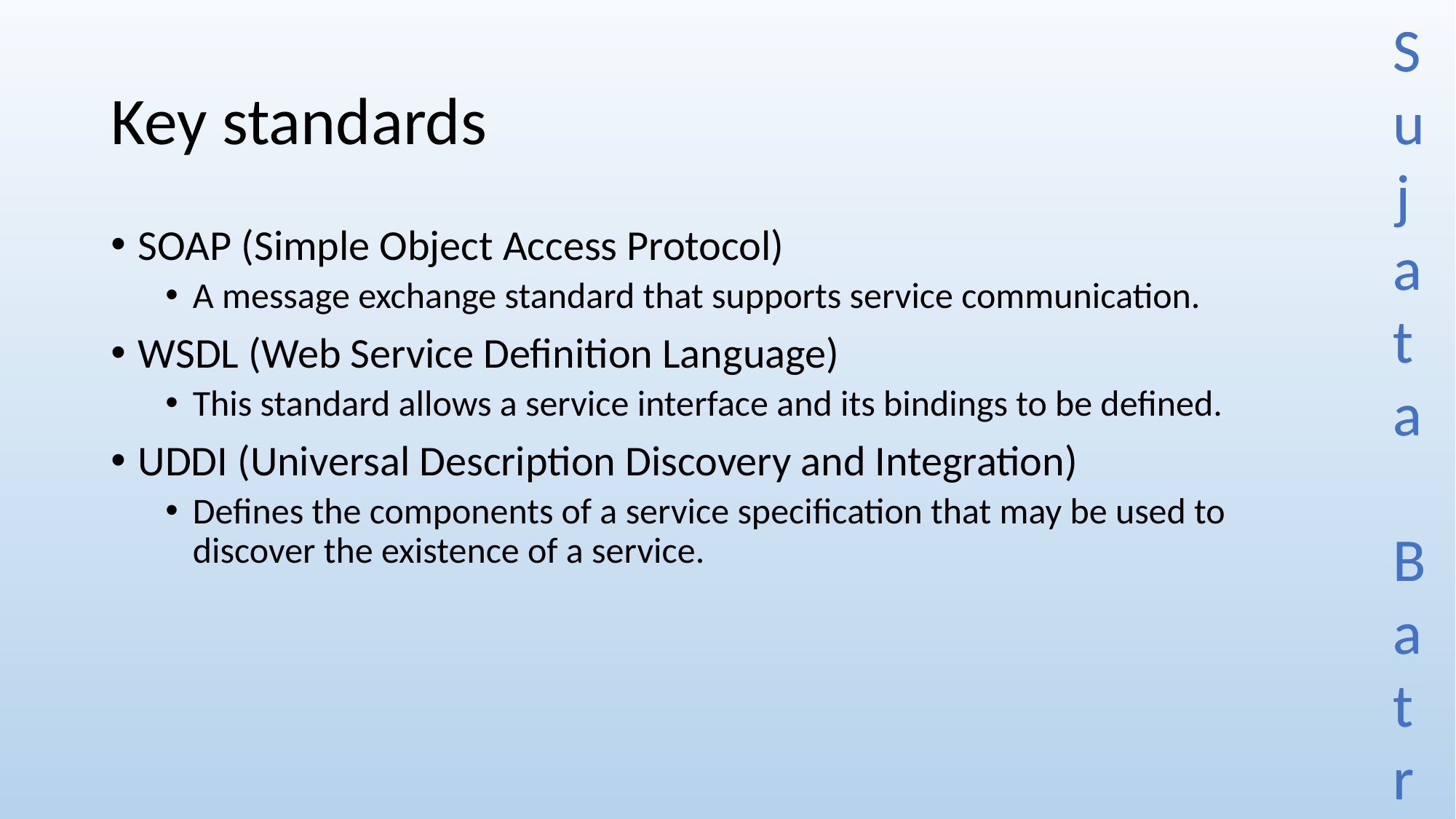

# Key standards
SOAP (Simple Object Access Protocol)
A message exchange standard that supports service communication.
WSDL (Web Service Definition Language)
This standard allows a service interface and its bindings to be defined.
UDDI (Universal Description Discovery and Integration)
Defines the components of a service specification that may be used to discover the existence of a service.